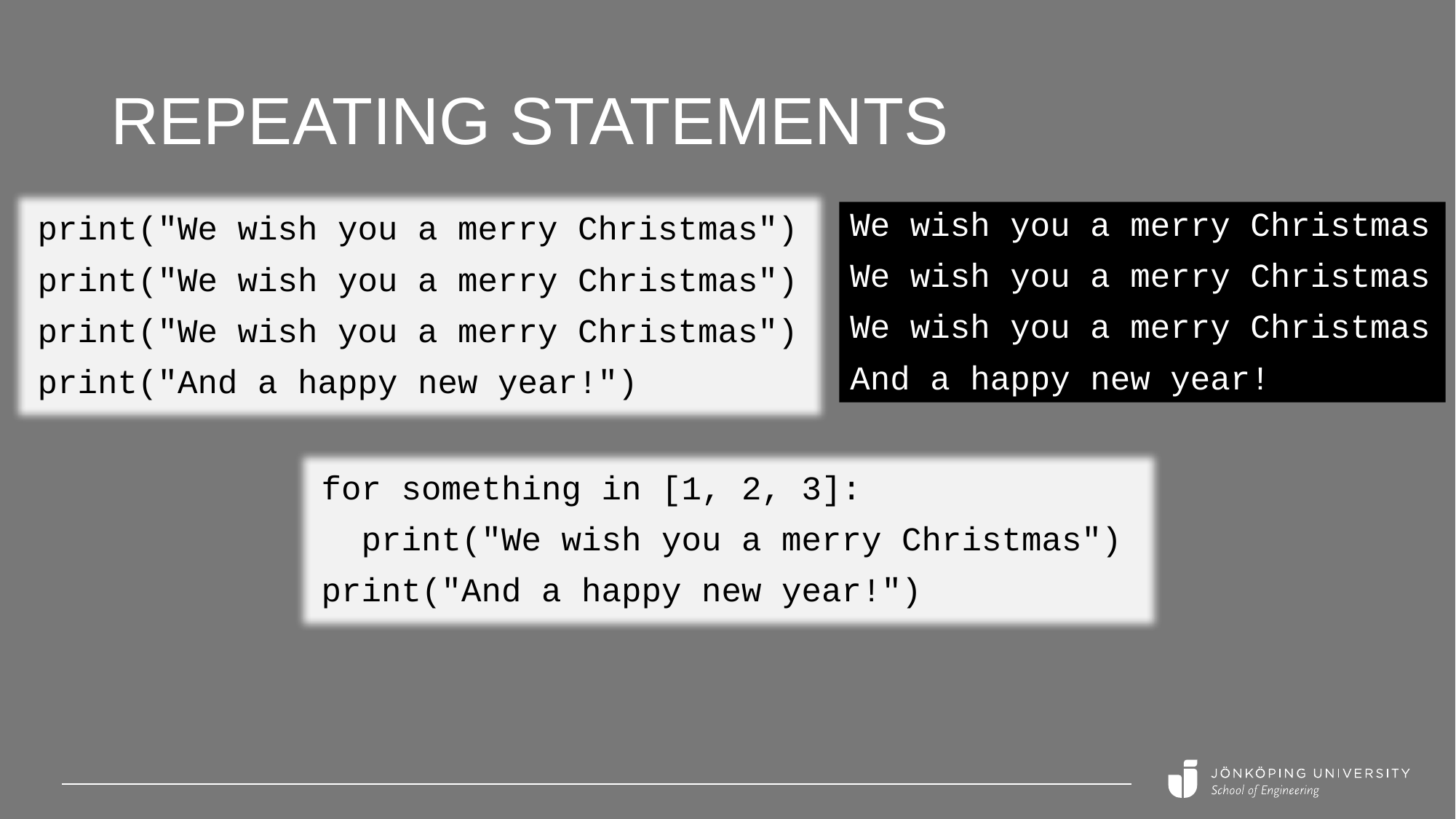

# Repeating statements
We wish you a merry Christmas
We wish you a merry Christmas
We wish you a merry Christmas
And a happy new year!
print("We wish you a merry Christmas")
print("We wish you a merry Christmas")
print("We wish you a merry Christmas")
print("And a happy new year!")
for something in [1, 2, 3]:
  print("We wish you a merry Christmas")
print("And a happy new year!")